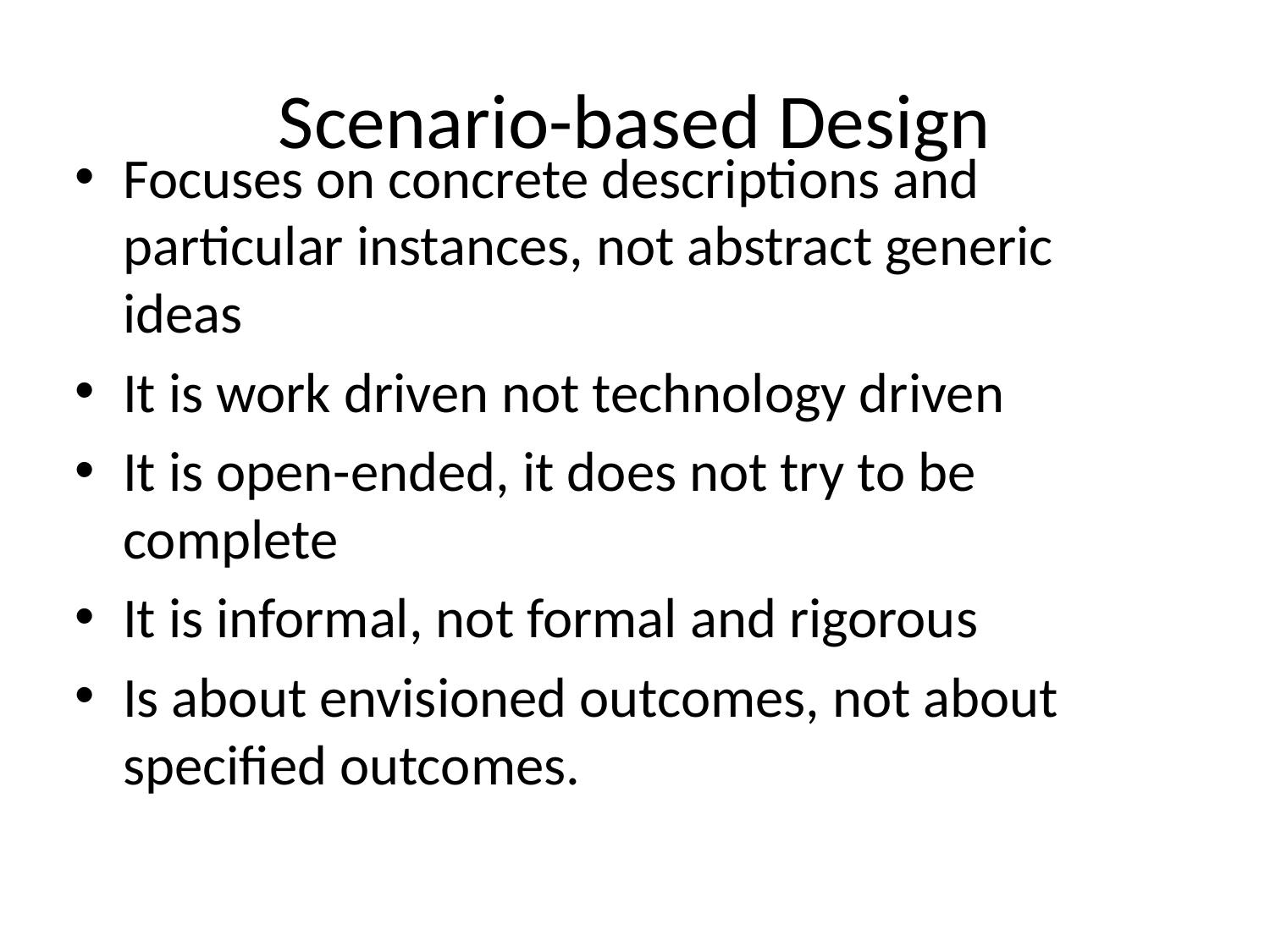

# Scenario-based Design
Focuses on concrete descriptions and particular instances, not abstract generic ideas
It is work driven not technology driven
It is open-ended, it does not try to be complete
It is informal, not formal and rigorous
Is about envisioned outcomes, not about specified outcomes.